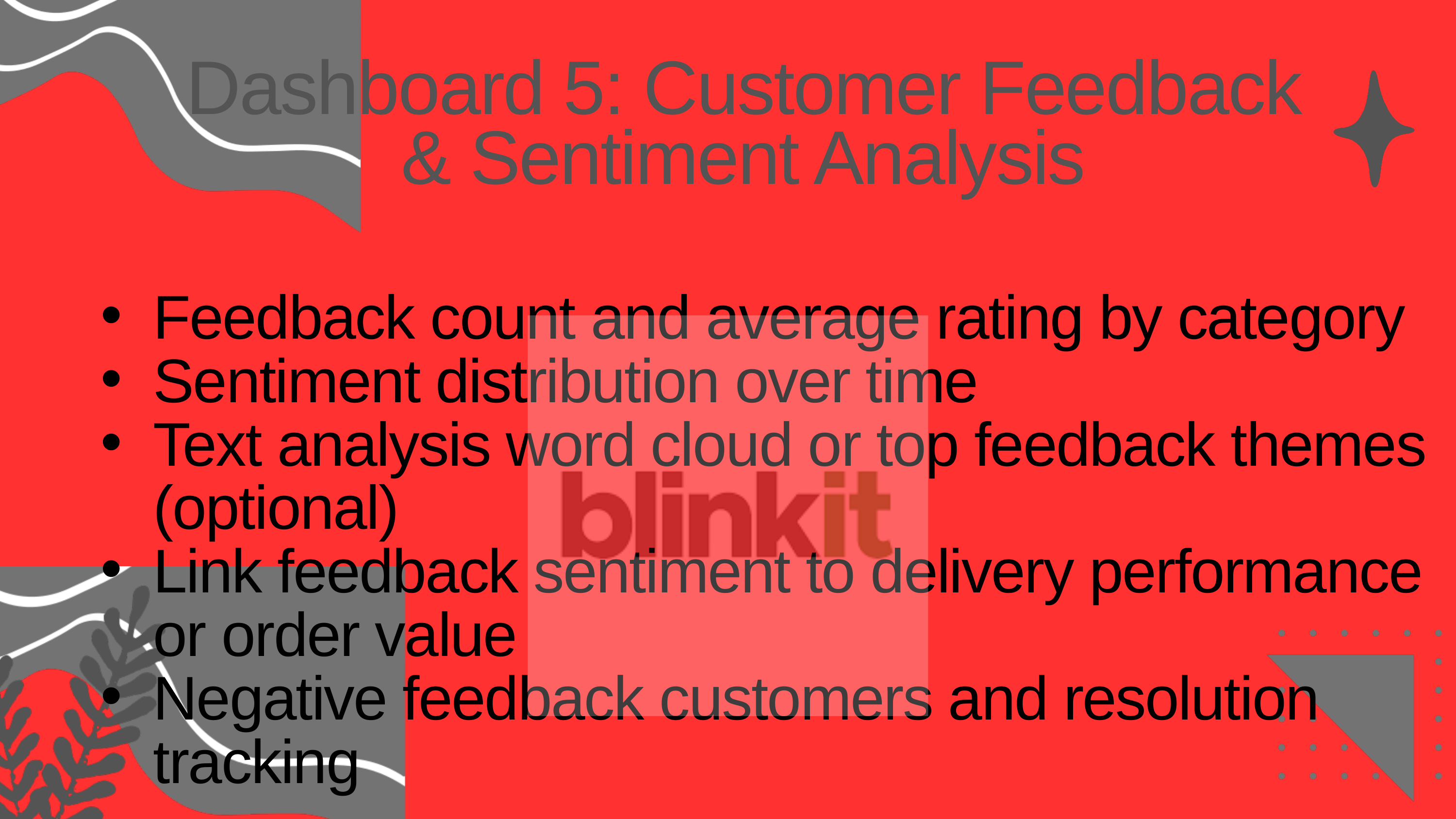

Dashboard 5: Customer Feedback & Sentiment Analysis

Feedback count and average rating by category
Sentiment distribution over time
Text analysis word cloud or top feedback themes (optional)
Link feedback sentiment to delivery performance or order value
Negative feedback customers and resolution tracking